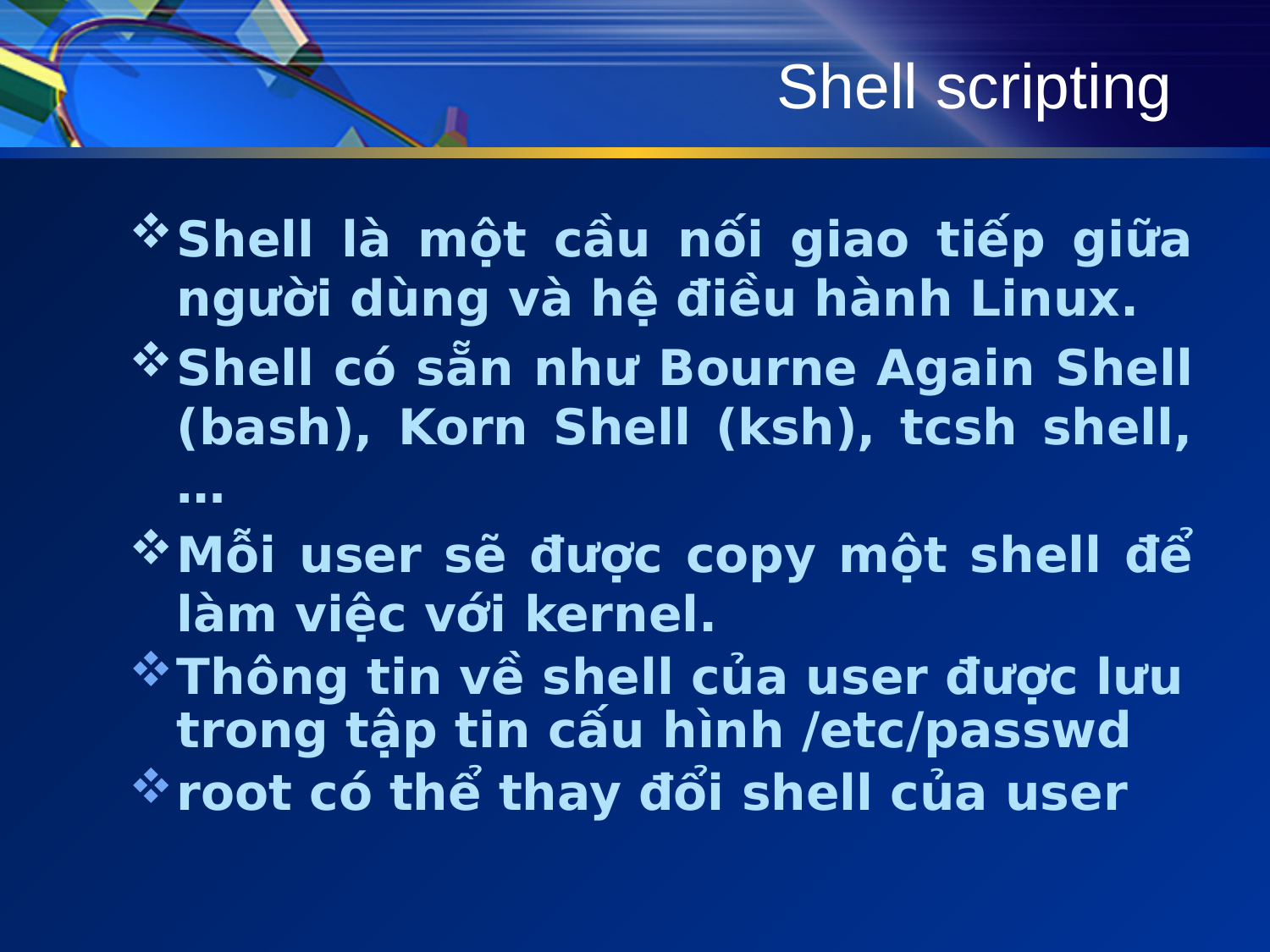

# Shell scripting
Shell là một cầu nối giao tiếp giữa người dùng và hệ điều hành Linux.
Shell có sẵn như Bourne Again Shell (bash), Korn Shell (ksh), tcsh shell, …
Mỗi user sẽ được copy một shell để làm việc với kernel.
Thông tin về shell của user được lưu trong tập tin cấu hình /etc/passwd
root có thể thay đổi shell của user